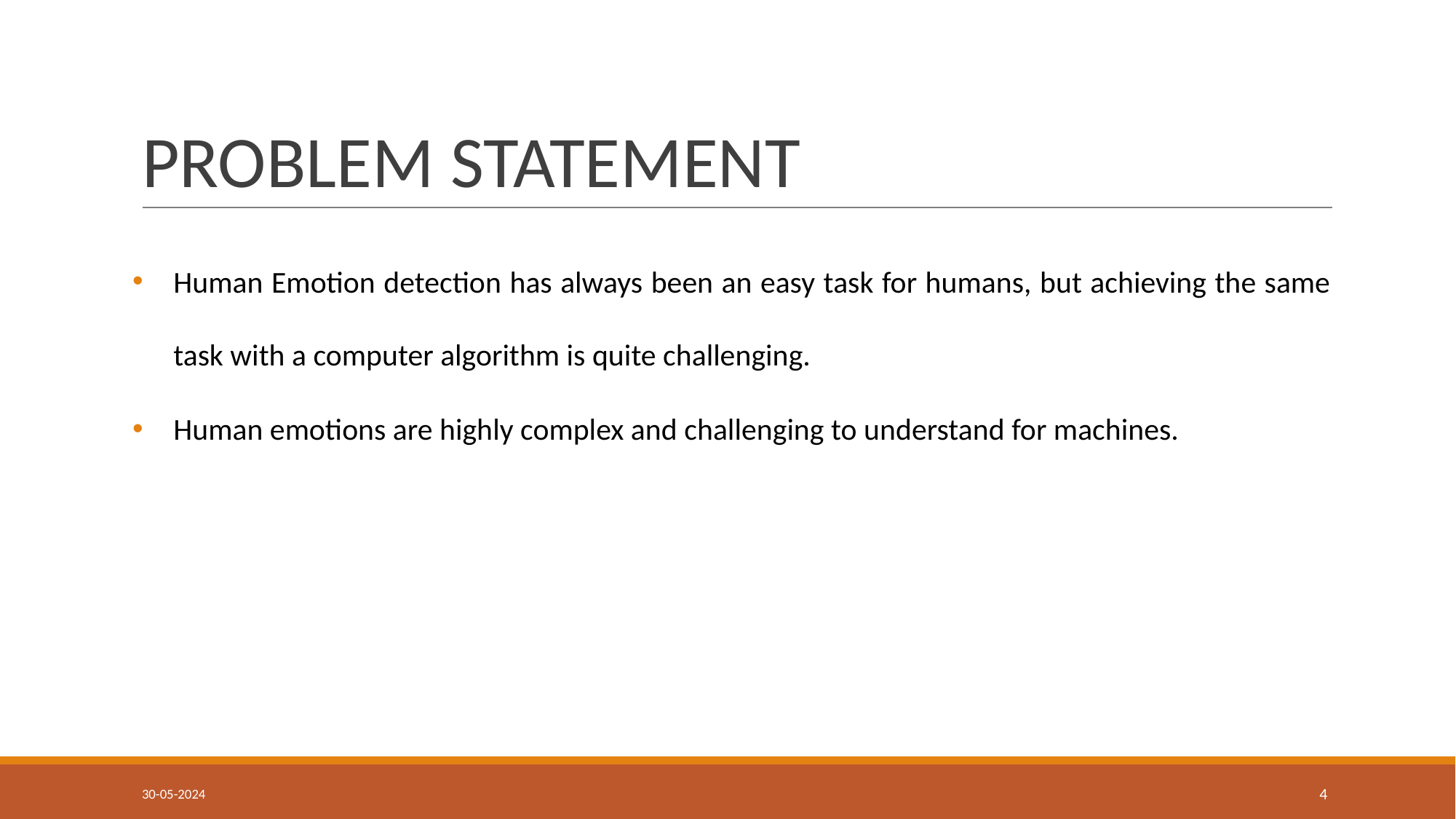

# PROBLEM STATEMENT
Human Emotion detection has always been an easy task for humans, but achieving the same task with a computer algorithm is quite challenging.
Human emotions are highly complex and challenging to understand for machines.
30-05-2024
4